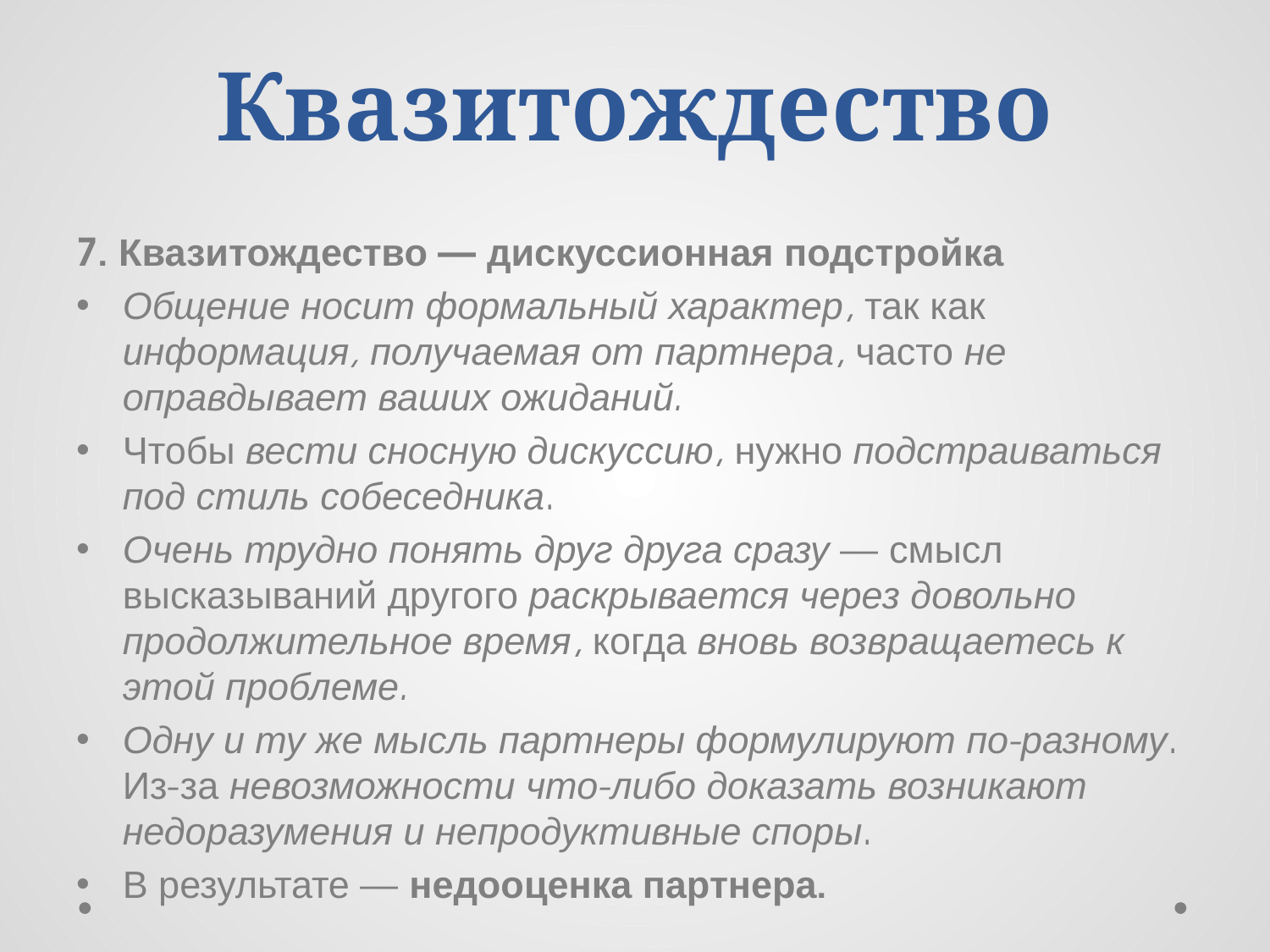

# Квазитождество
7. Квазитождество — дискуссионная подстройка
Общение носит формальный характер, так как информация, получаемая от партнера, часто не оправдывает ваших ожиданий.
Чтобы вести сносную дискуссию, нужно подстраиваться под стиль собеседника.
Очень трудно понять друг друга сразу — смысл высказываний другого раскрывается через довольно продолжительное время, когда вновь возвращаетесь к этой проблеме.
Одну и ту же мысль партнеры формулируют по-разному. Из-за невозможности что-либо доказать возникают недоразумения и непродуктивные споры.
В результате — недооценка партнера.